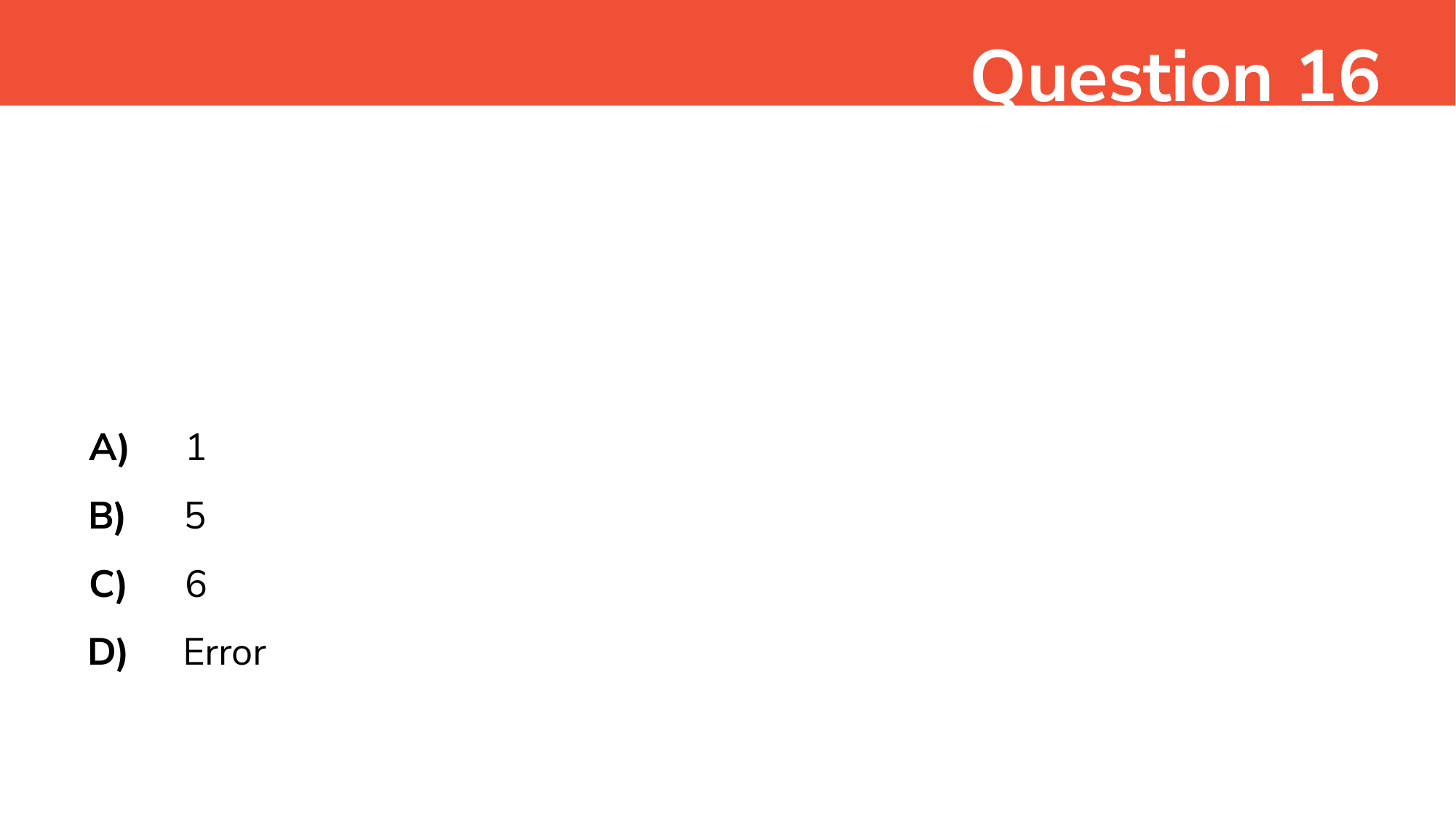

Question 16
A)
1
B)
5
C)
6
D)
Error